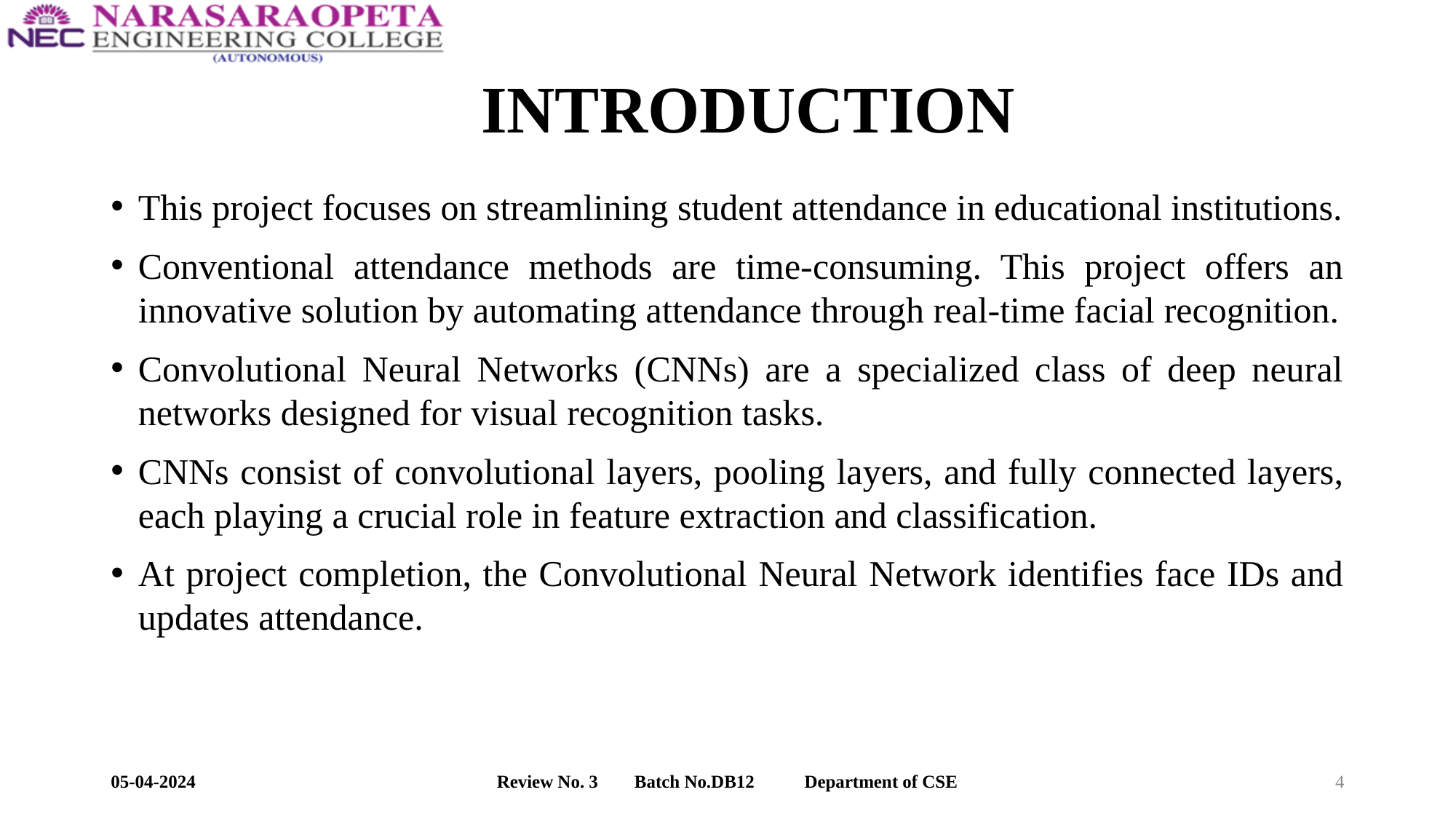

# INTRODUCTION
This project focuses on streamlining student attendance in educational institutions.
Conventional attendance methods are time-consuming. This project offers an innovative solution by automating attendance through real-time facial recognition.
Convolutional Neural Networks (CNNs) are a specialized class of deep neural networks designed for visual recognition tasks.
CNNs consist of convolutional layers, pooling layers, and fully connected layers, each playing a crucial role in feature extraction and classification.
At project completion, the Convolutional Neural Network identifies face IDs and updates attendance.

05-04-2024
Review No. 3        Batch No.DB12           Department of CSE
4